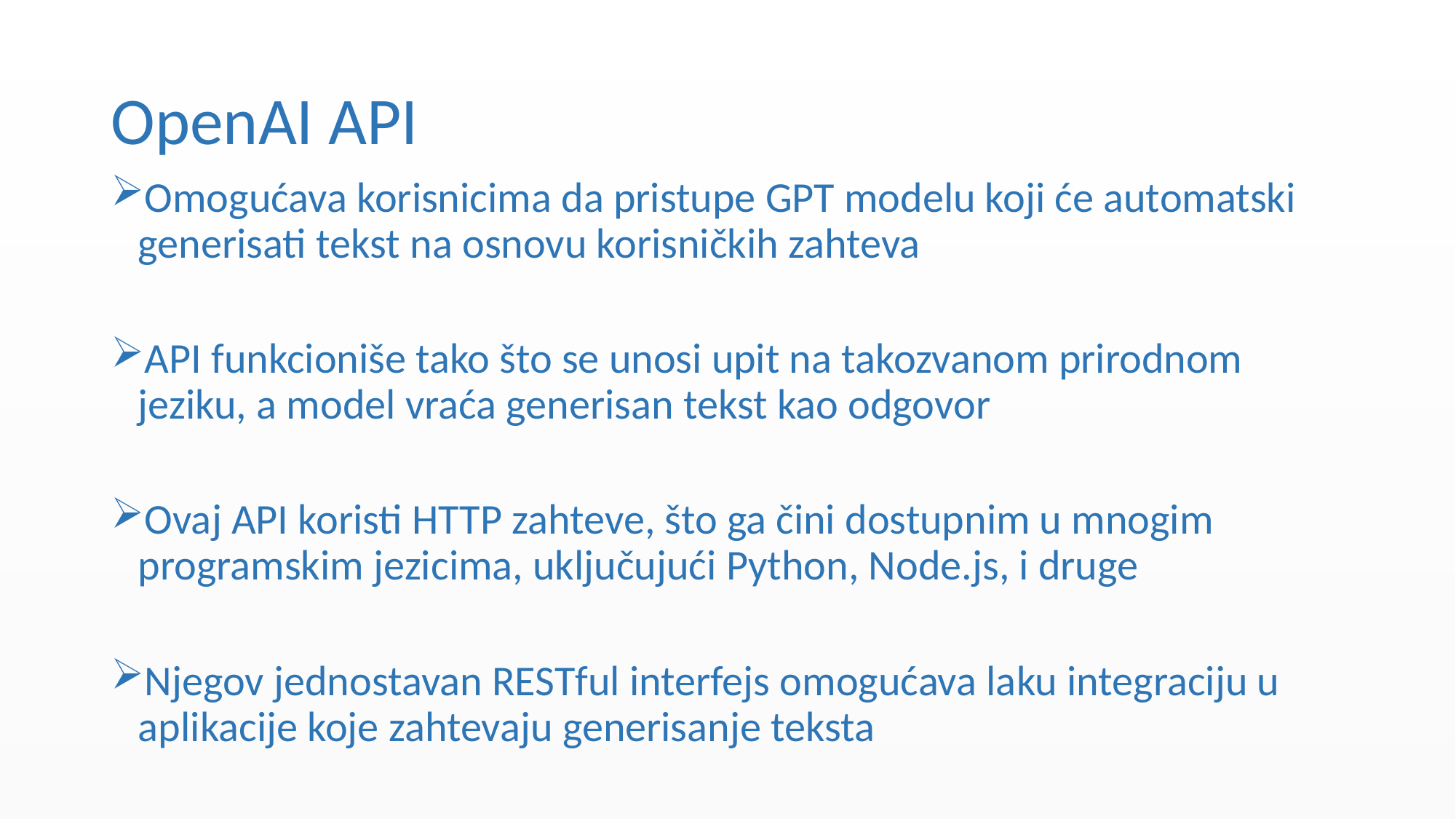

# OpenAI API
Omogućava korisnicima da pristupe GPT modelu koji će automatski generisati tekst na osnovu korisničkih zahteva

API funkcioniše tako što se unosi upit na takozvanom prirodnom jeziku, a model vraća generisan tekst kao odgovor

Ovaj API koristi HTTP zahteve, što ga čini dostupnim u mnogim programskim jezicima, uključujući Python, Node.js, i druge

Njegov jednostavan RESTful interfejs omogućava laku integraciju u aplikacije koje zahtevaju generisanje teksta